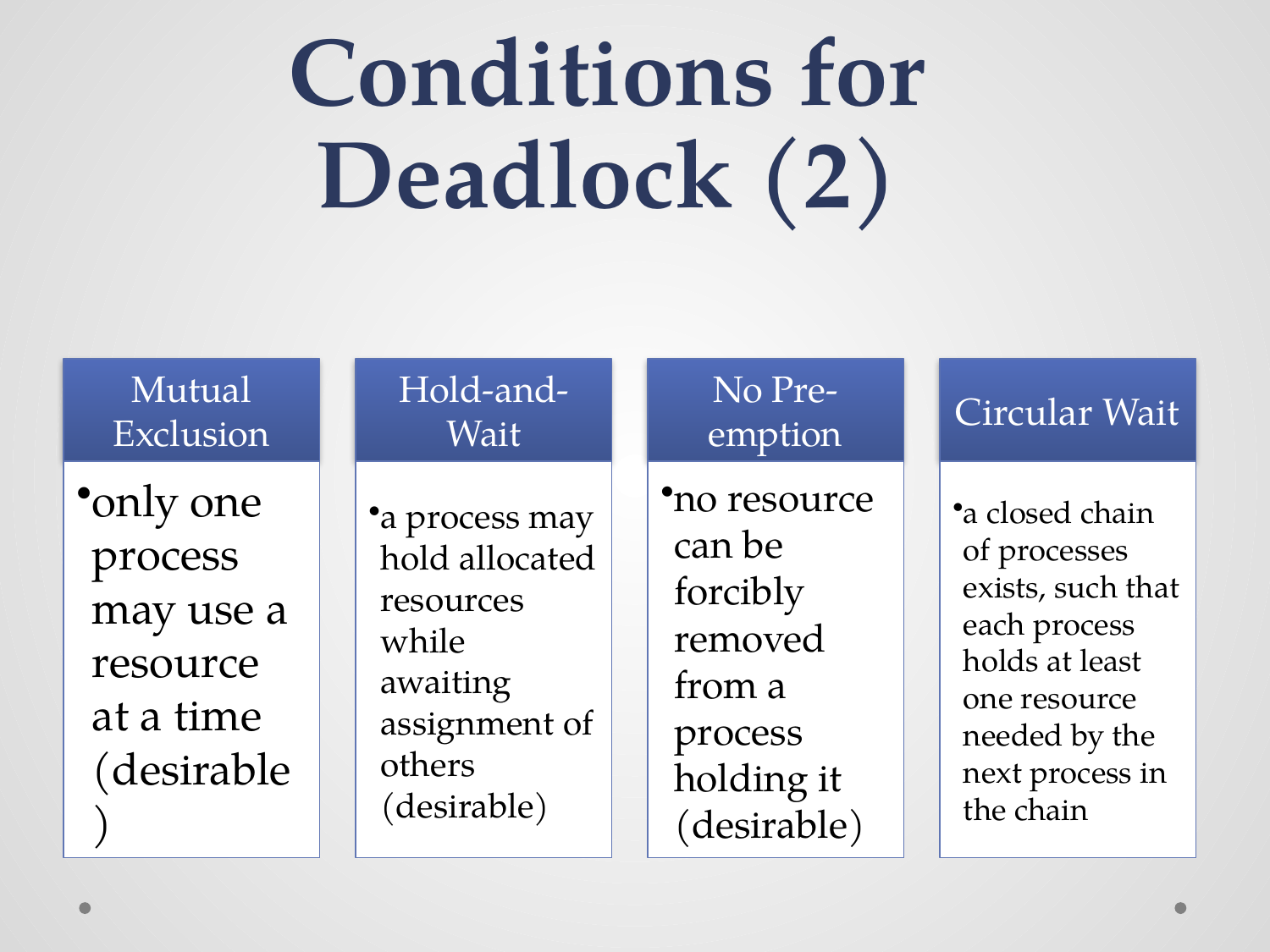

# Conditions for Deadlock (2)

Mutual Exclusion
only one process may use a resource at a time (desirable)
Hold-and-Wait
a process may hold allocated resources while awaiting assignment of others (desirable)
No Pre-emption
no resource can be forcibly removed from a process holding it (desirable)
Circular Wait
a closed chain of processes exists, such that each process holds at least one resource needed by the next process in  the chain